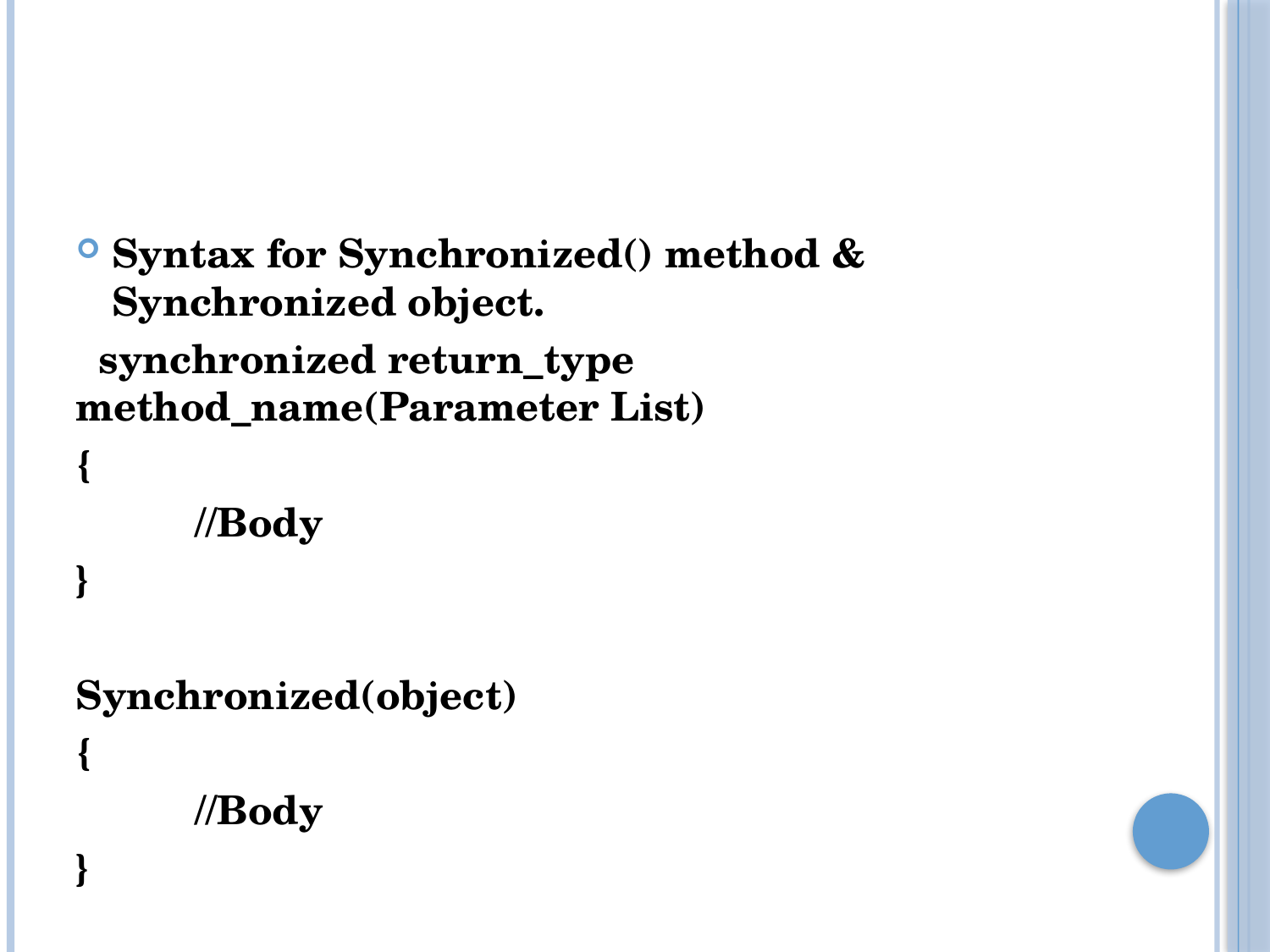

#
Syntax for Synchronized() method & Synchronized object.
  synchronized return_type method_name(Parameter List)
{
	//Body
}

Synchronized(object)
{
	//Body
}